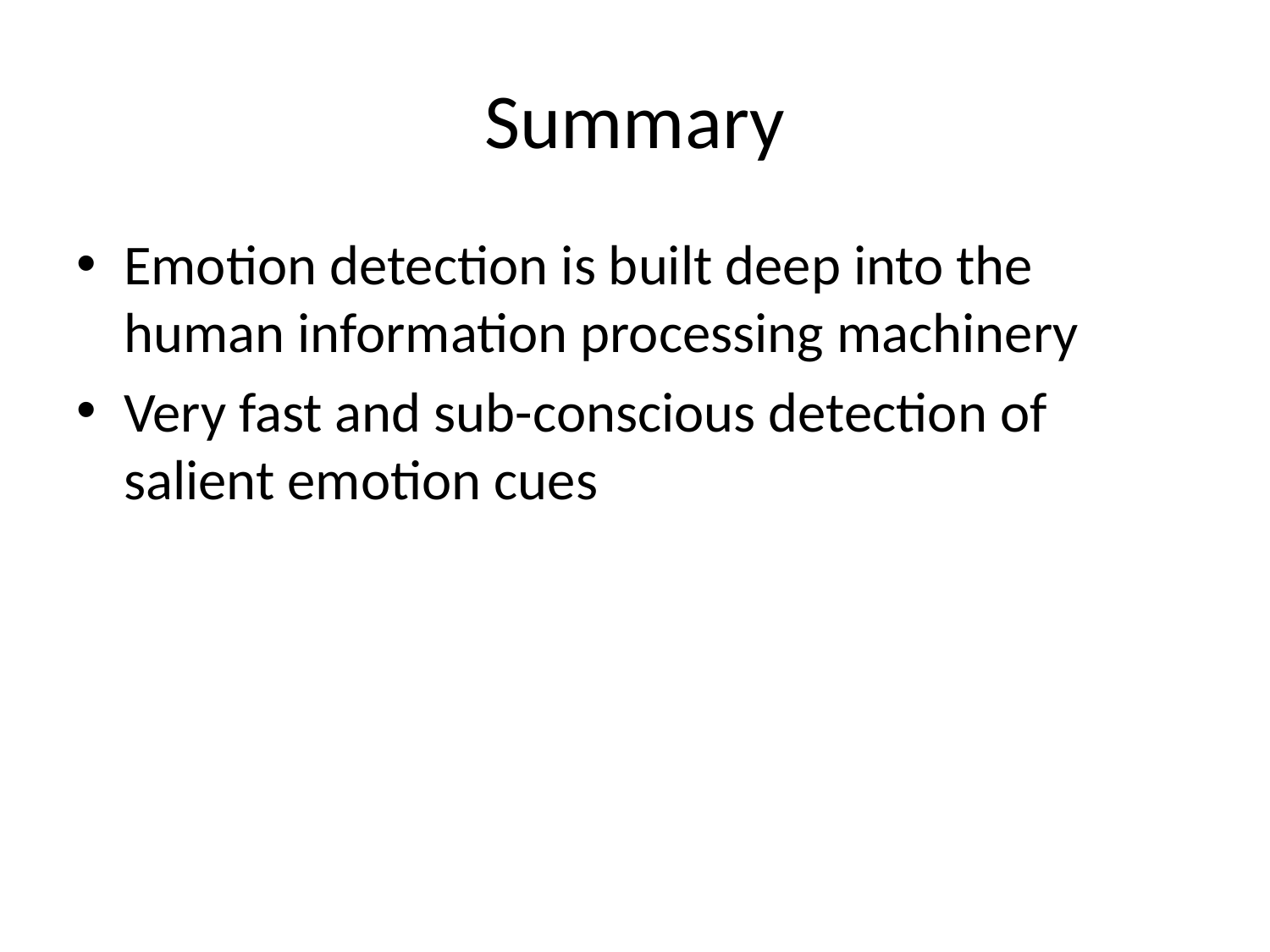

# Summary
Emotion detection is built deep into the human information processing machinery
Very fast and sub-conscious detection of salient emotion cues